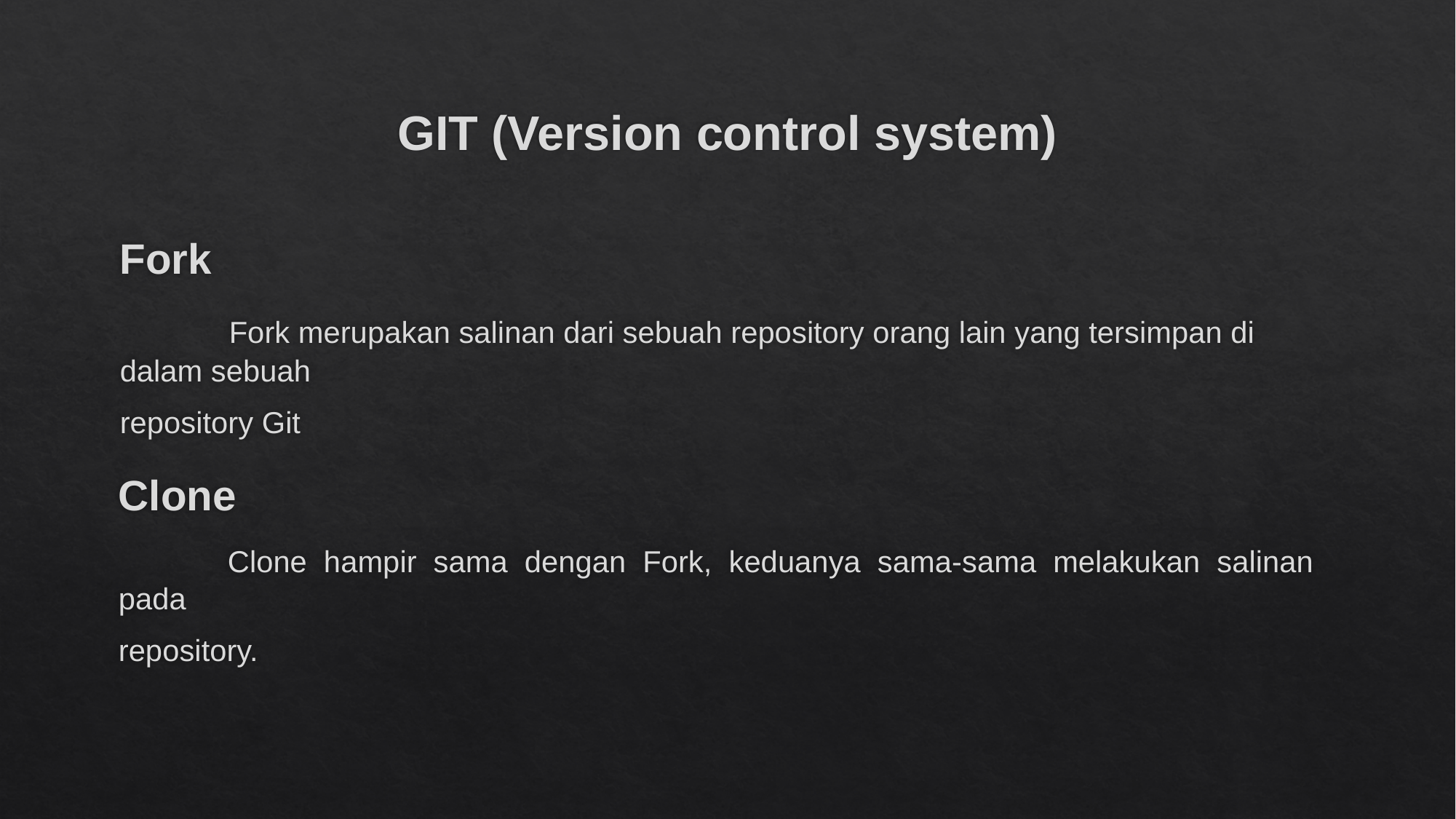

# GIT (Version control system)
Fork
	Fork merupakan salinan dari sebuah repository orang lain yang tersimpan di dalam sebuah
repository Git
Clone
	Clone  hampir  sama  dengan  Fork,  keduanya  sama-sama  melakukan  salinan  pada
repository.